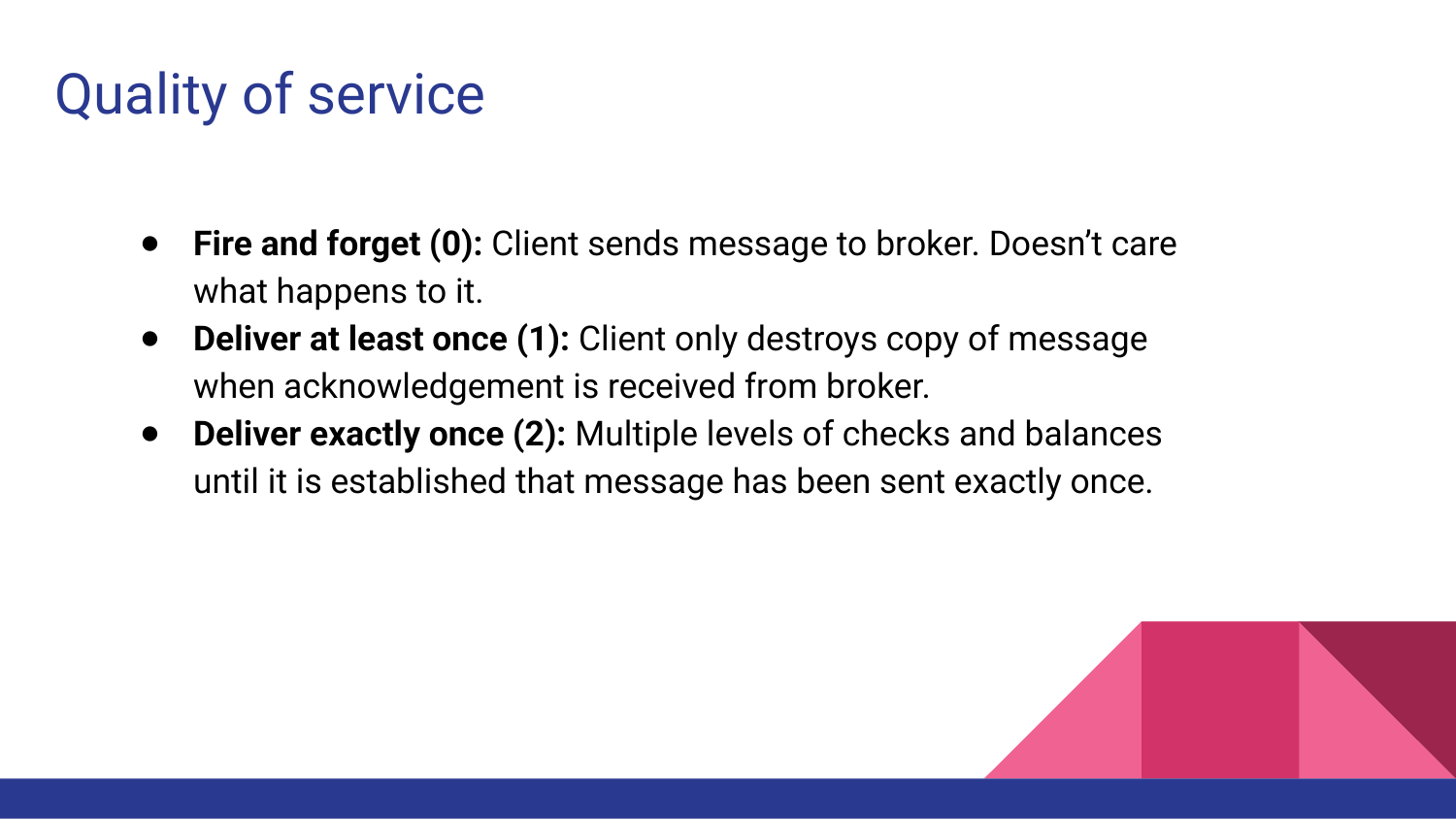

# Quality of service
Fire and forget (0): Client sends message to broker. Doesn’t care what happens to it.
Deliver at least once (1): Client only destroys copy of message when acknowledgement is received from broker.
Deliver exactly once (2): Multiple levels of checks and balances until it is established that message has been sent exactly once.